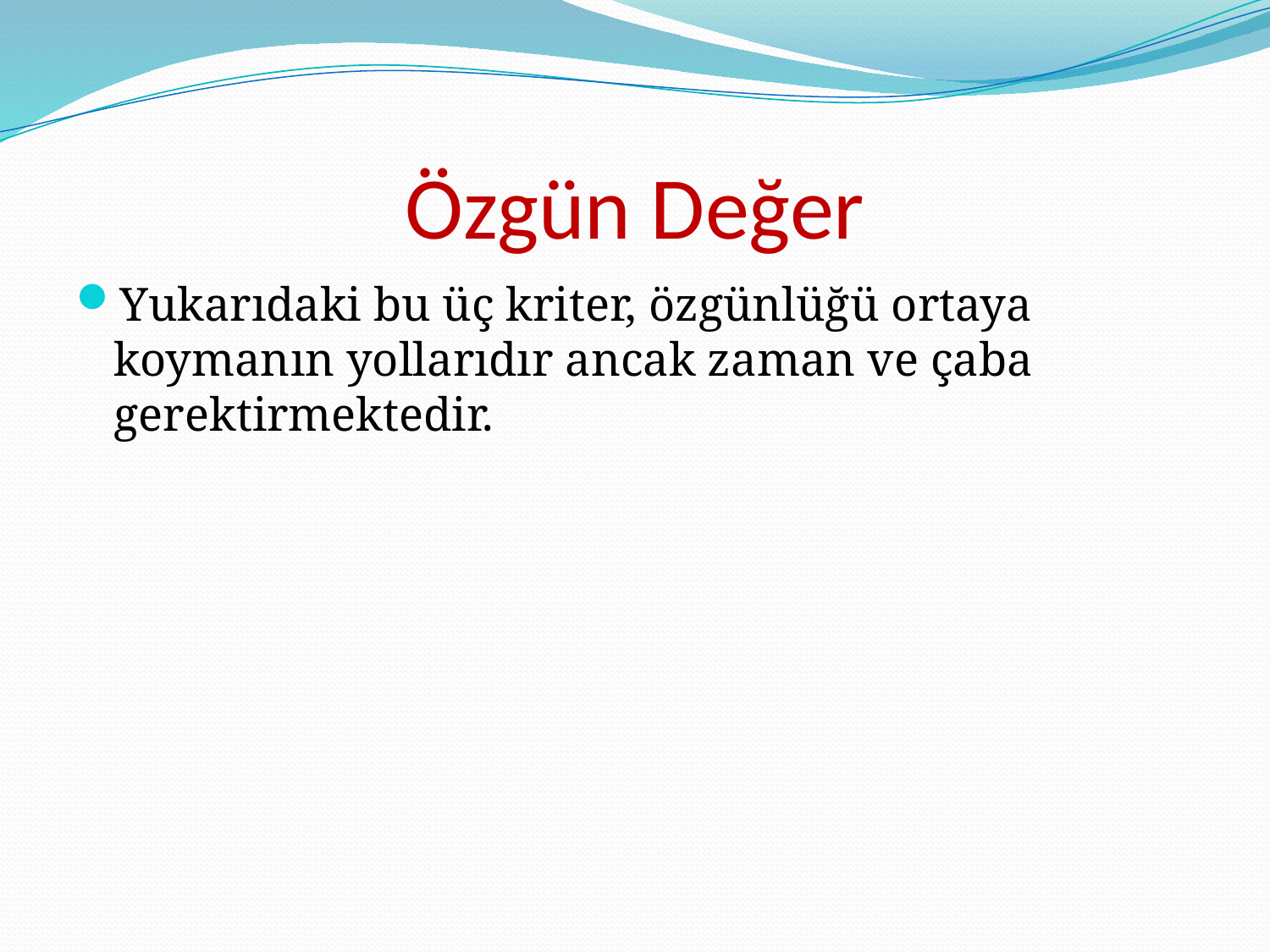

# Özgün Değer
Yukarıdaki bu üç kriter, özgünlüğü ortaya koymanın yollarıdır ancak zaman ve çaba gerektirmektedir.